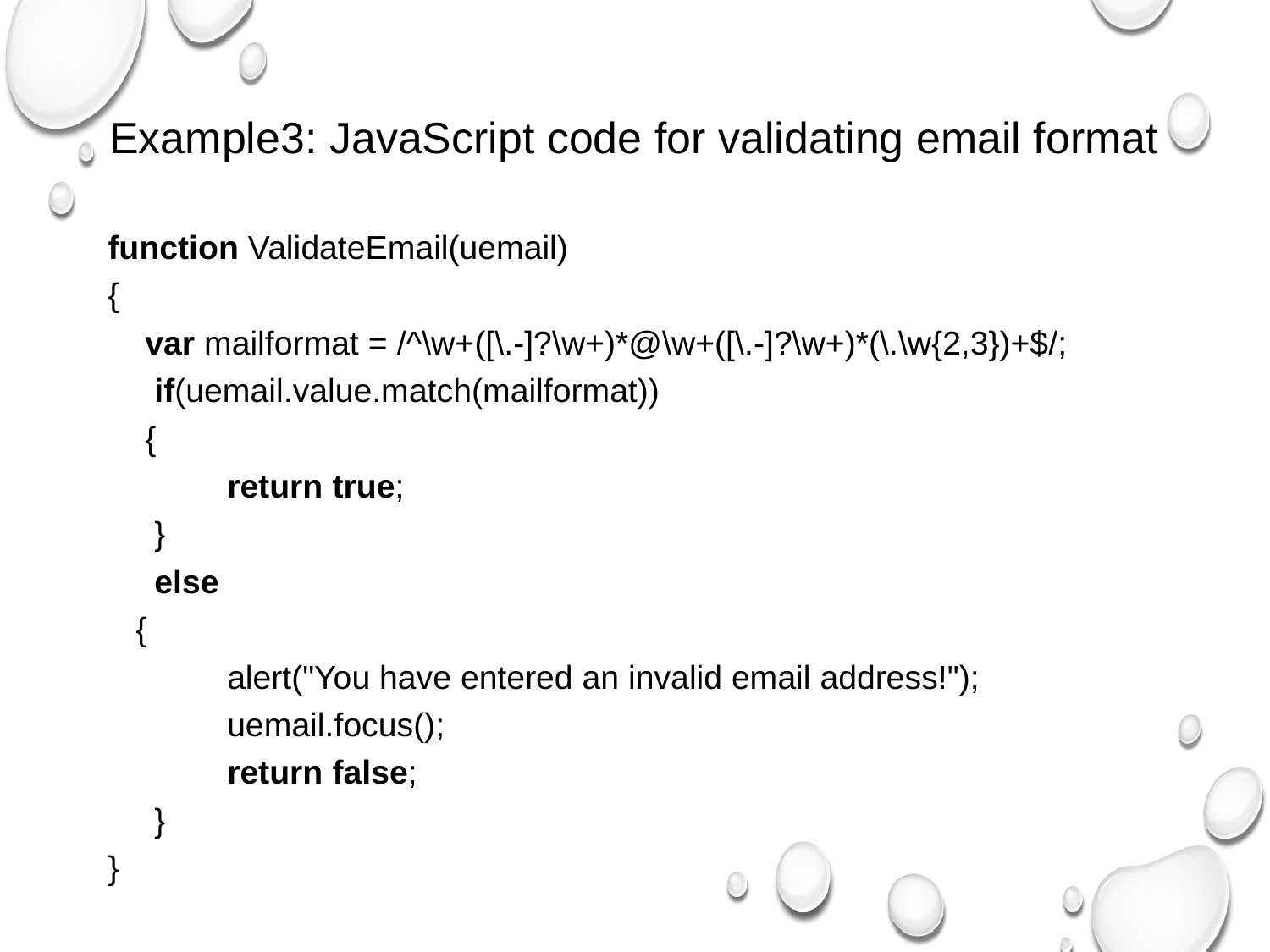

# Example3: JavaScript code for validating email format
function ValidateEmail(uemail)
{
    var mailformat = /^\w+([\.-]?\w+)*@\w+([\.-]?\w+)*(\.\w{2,3})+$/;
     if(uemail.value.match(mailformat))
    {
	return true;
     }
     else
   {
	alert("You have entered an invalid email address!");
	uemail.focus();
	return false;
     }
}